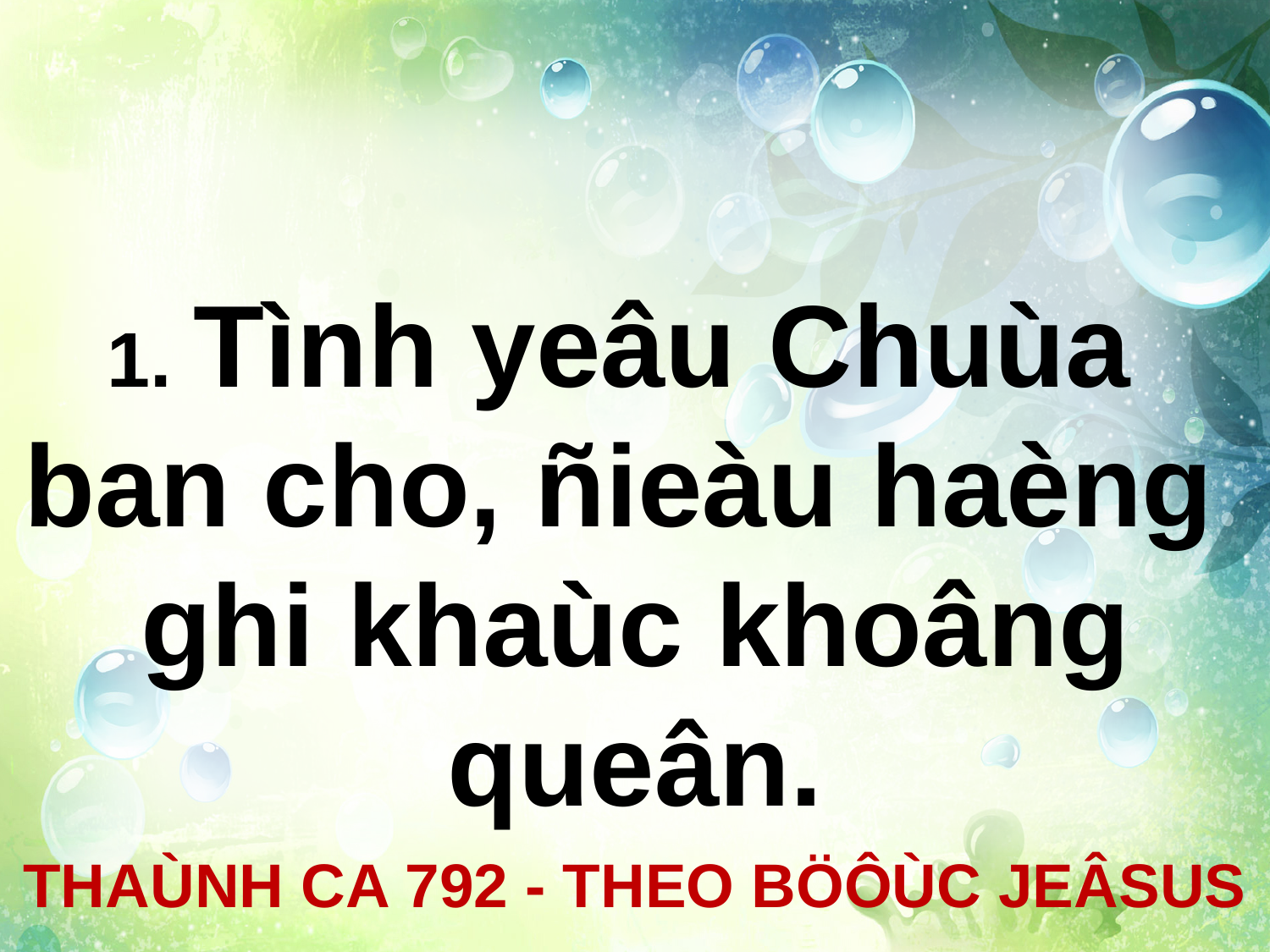

1. Tình yeâu Chuùa
ban cho, ñieàu haèng
ghi khaùc khoâng queân.
THAÙNH CA 792 - THEO BÖÔÙC JEÂSUS